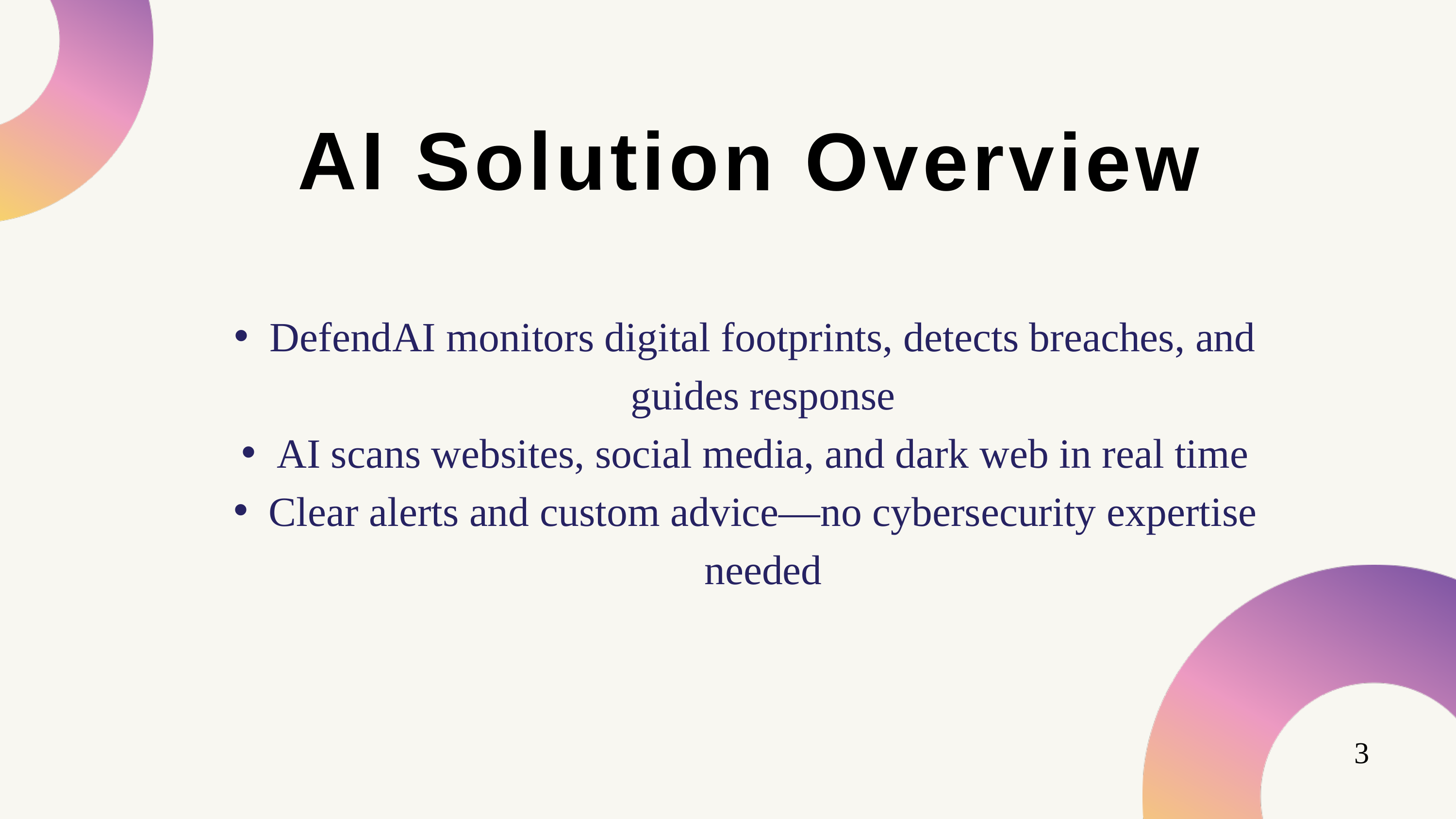

AI Solution Overview
DefendAI monitors digital footprints, detects breaches, and guides response
AI scans websites, social media, and dark web in real time
Clear alerts and custom advice—no cybersecurity expertise needed

3